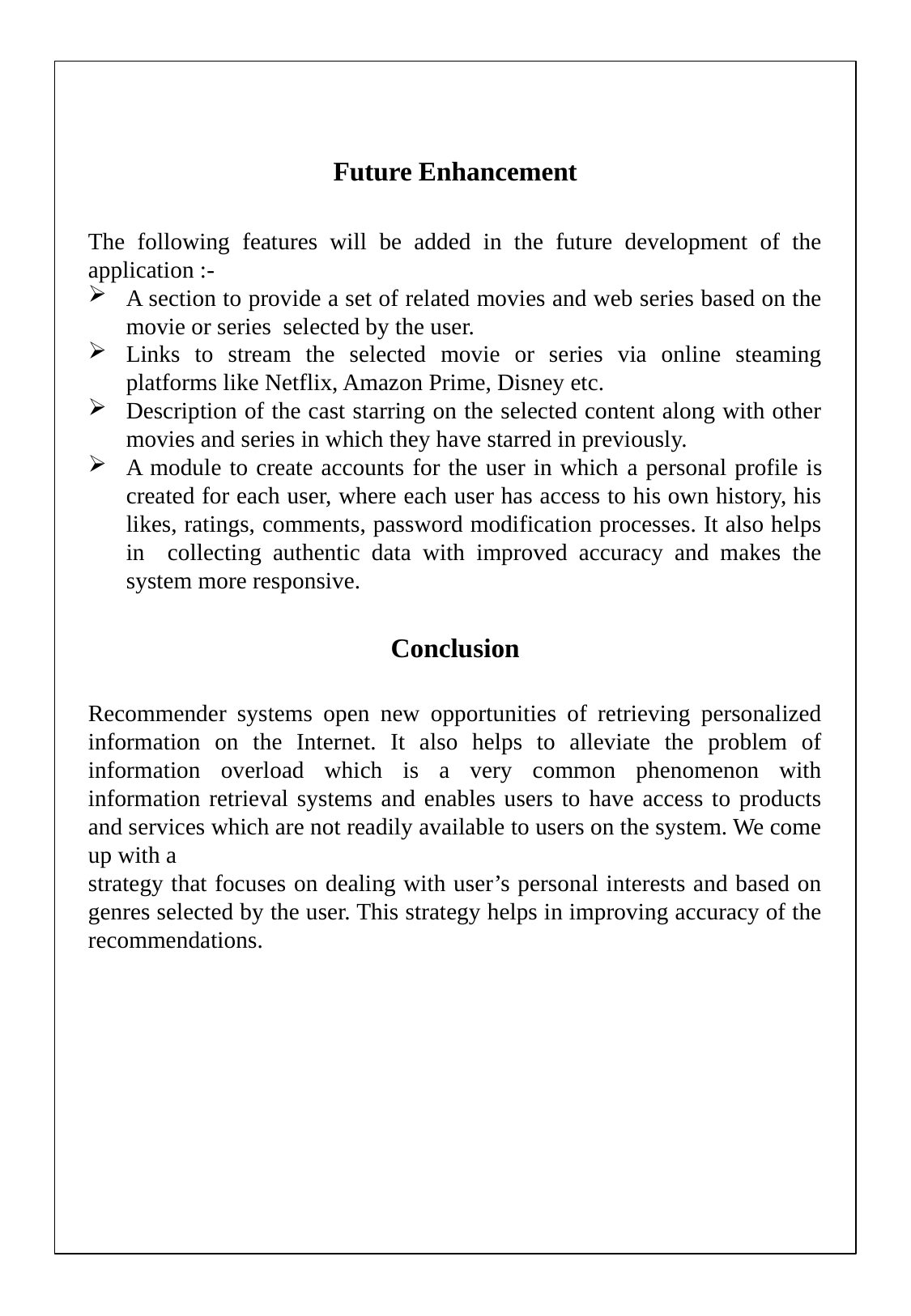

Future Enhancement
The following features will be added in the future development of the application :-
A section to provide a set of related movies and web series based on the movie or series  selected by the user.
Links to stream the selected movie or series via online steaming platforms like Netflix, Amazon Prime, Disney etc.
Description of the cast starring on the selected content along with other movies and series in which they have starred in previously.
A module to create accounts for the user in which a personal profile is created for each user, where each user has access to his own history, his likes, ratings, comments, password modification processes. It also helps in  collecting authentic data with improved accuracy and makes the system more responsive.
Conclusion
Recommender systems open new opportunities of retrieving personalized information on the Internet. It also helps to alleviate the problem of information overload which is a very common phenomenon with information retrieval systems and enables users to have access to products and services which are not readily available to users on the system. We come up with a
strategy that focuses on dealing with user’s personal interests and based on genres selected by the user. This strategy helps in improving accuracy of the recommendations.